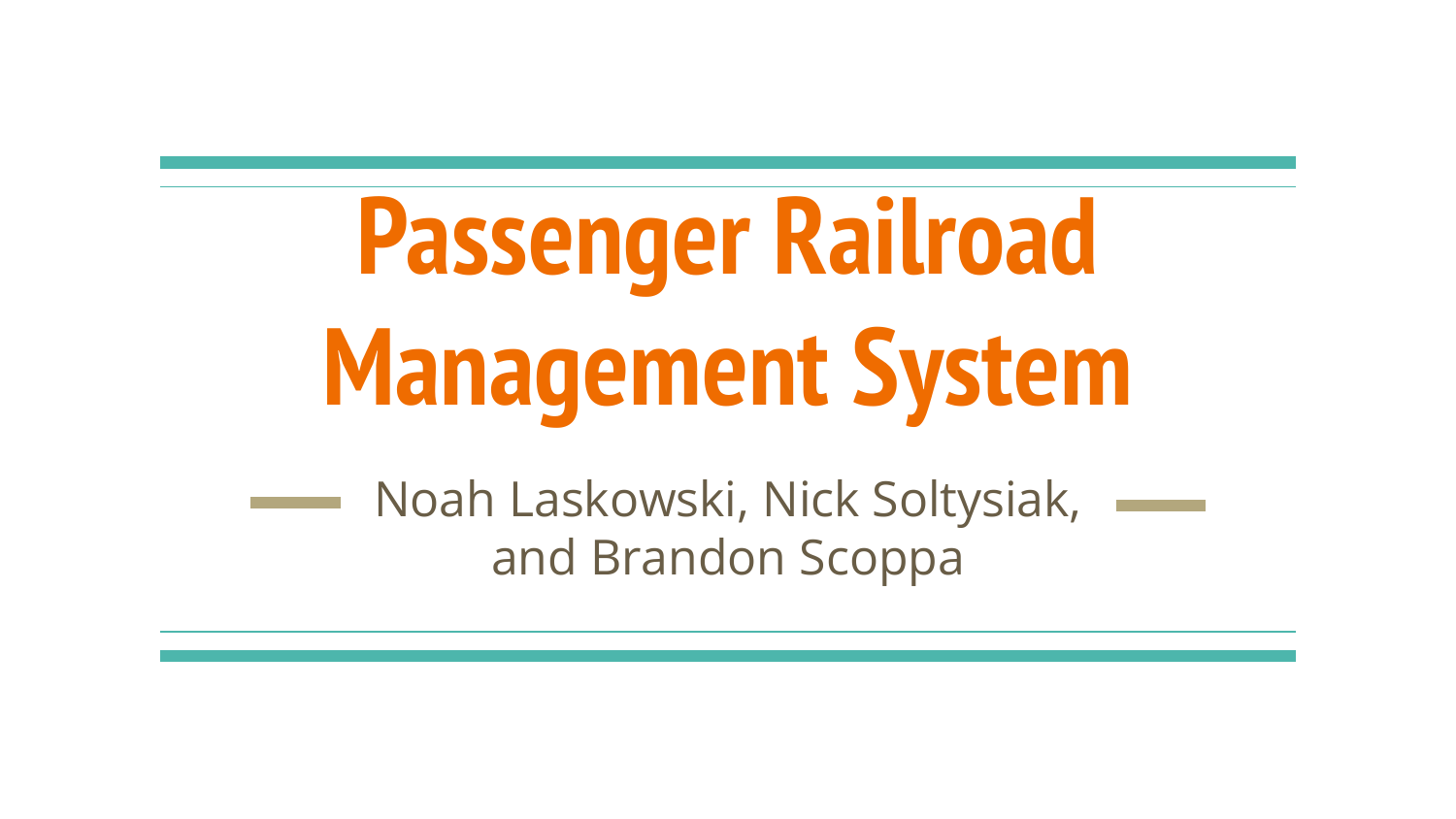

# Passenger Railroad Management System
Noah Laskowski, Nick Soltysiak, and Brandon Scoppa